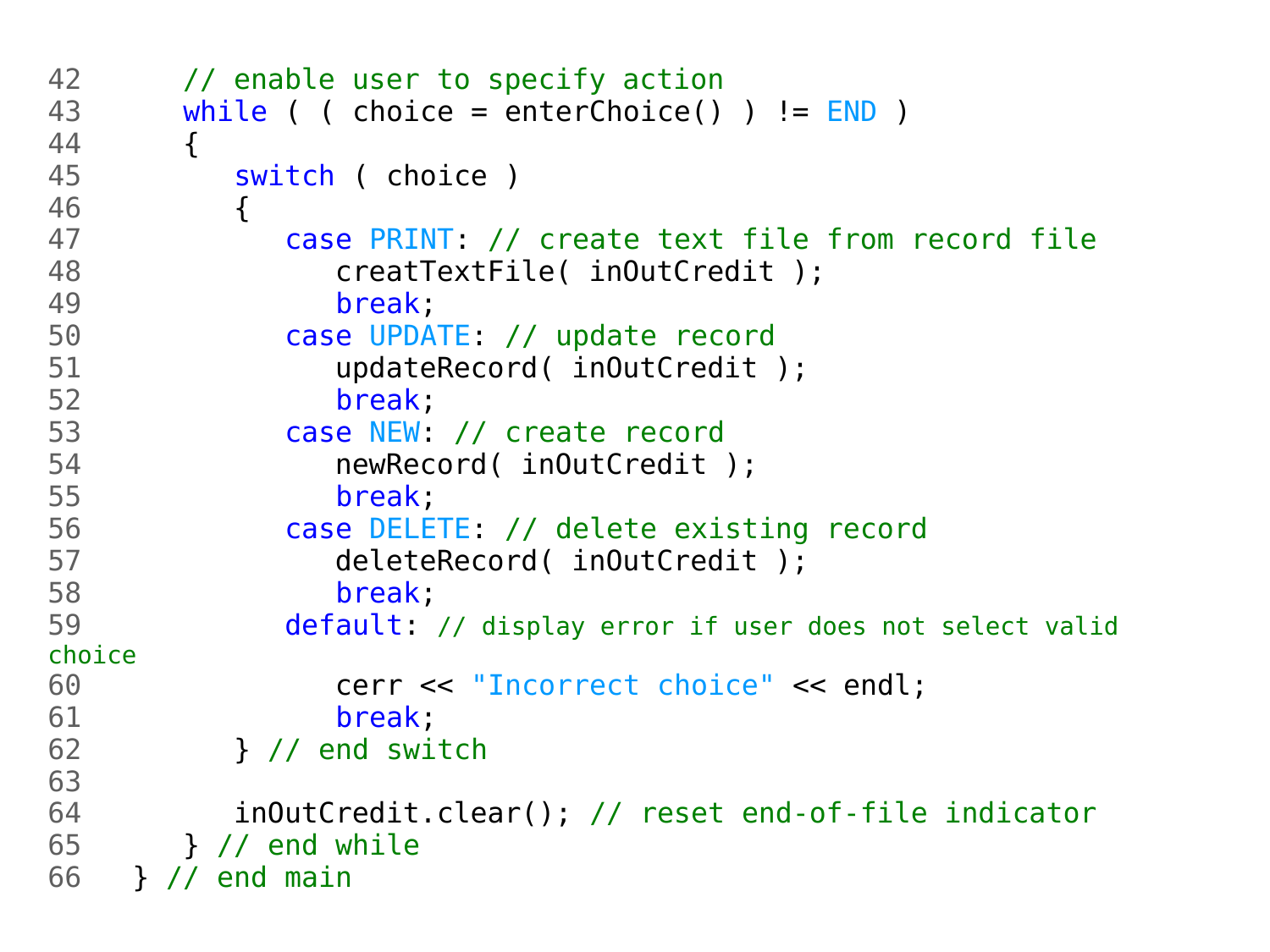

42      // enable user to specify action
43      while ( ( choice = enterChoice() ) != END )
44      {
45         switch ( choice )
46         {
47            case PRINT: // create text file from record file
48               creatTextFile( inOutCredit );
49               break;
50            case UPDATE: // update record
51               updateRecord( inOutCredit );
52               break;
53            case NEW: // create record
54               newRecord( inOutCredit );
55               break;
56            case DELETE: // delete existing record
57               deleteRecord( inOutCredit );
58               break;
59            default: // display error if user does not select valid choice
60               cerr << "Incorrect choice" << endl;
61               break;
62         } // end switch
63
64         inOutCredit.clear(); // reset end-of-file indicator
65      } // end while
66   } // end main